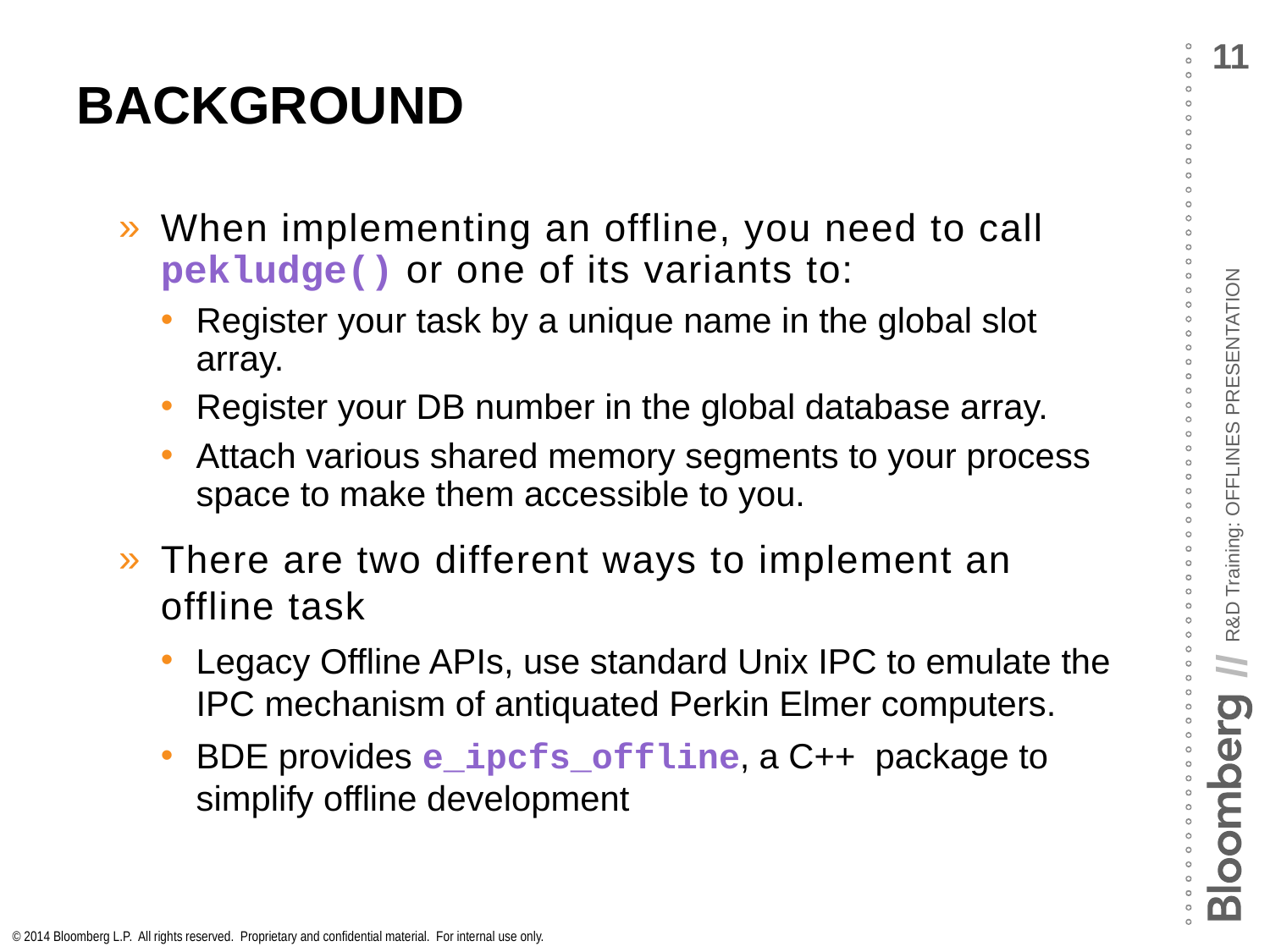

# Background
When implementing an offline, you need to call pekludge() or one of its variants to:
Register your task by a unique name in the global slot array.
Register your DB number in the global database array.
Attach various shared memory segments to your process space to make them accessible to you.
There are two different ways to implement an offline task
Legacy Offline APIs, use standard Unix IPC to emulate the IPC mechanism of antiquated Perkin Elmer computers.
BDE provides e_ipcfs_offline, a C++  package to simplify offline development